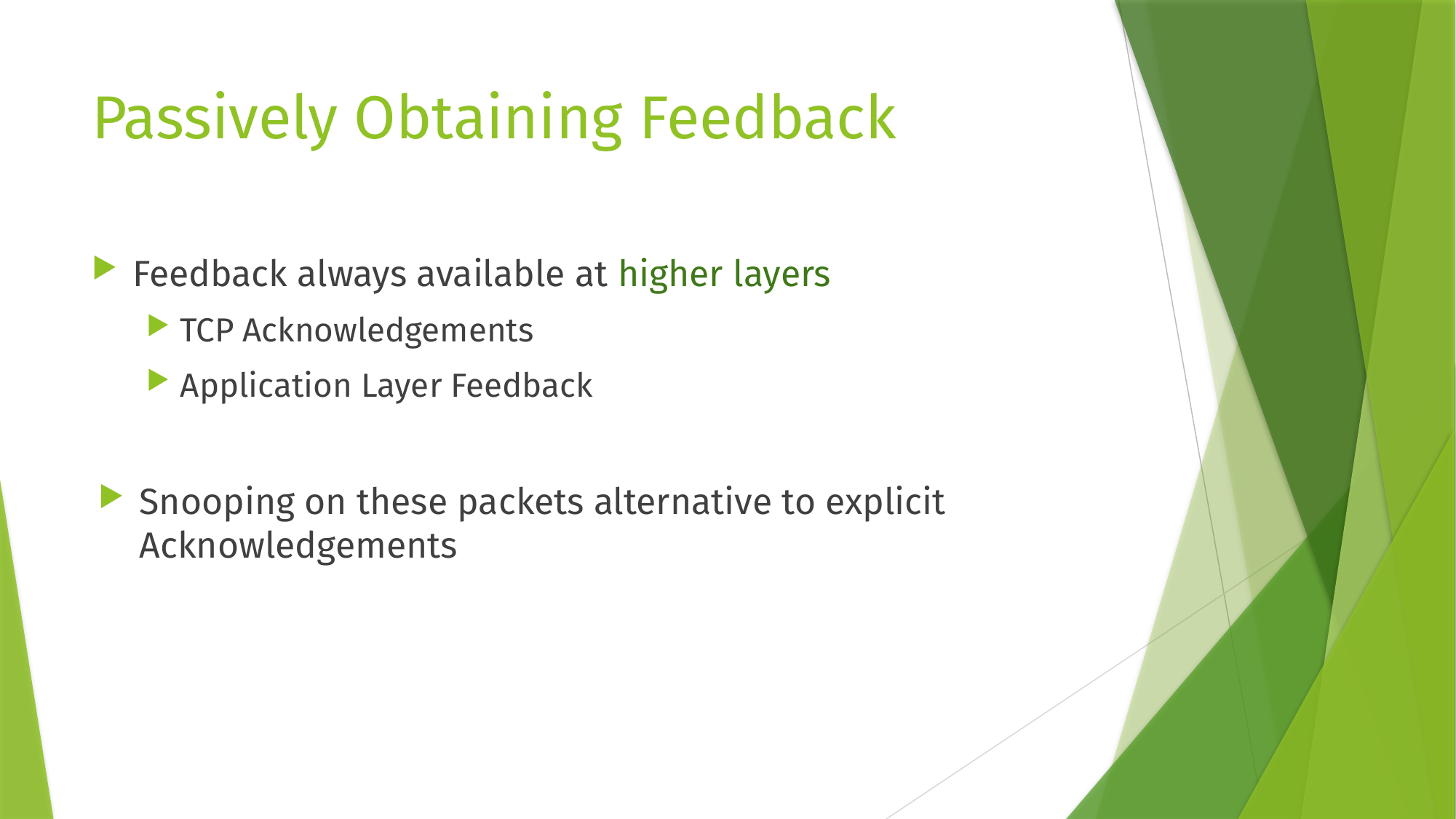

# Passively Obtaining Feedback
Feedback always available at higher layers
TCP Acknowledgements
Application Layer Feedback

Snooping on these packets alternative to explicit Acknowledgements